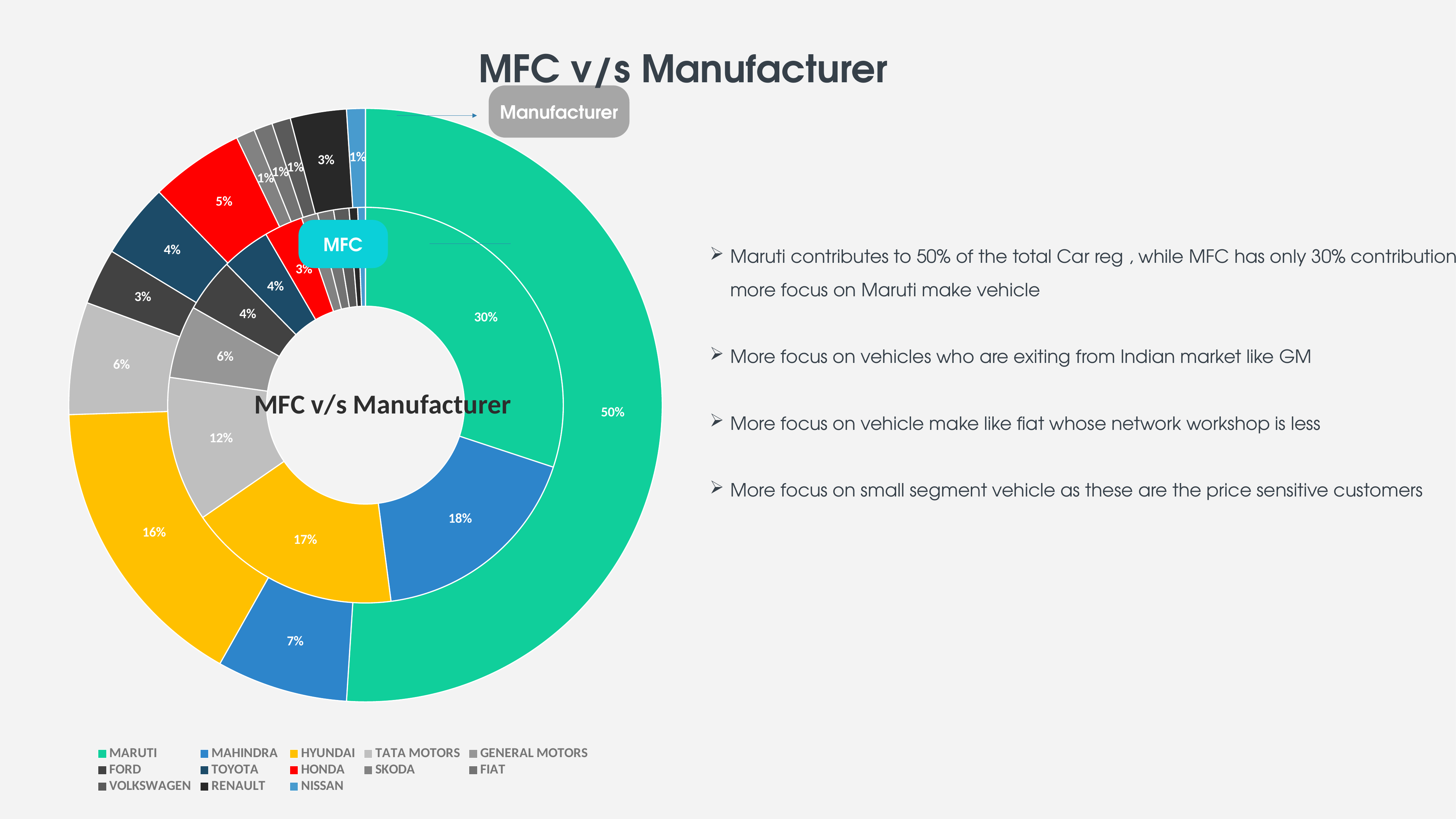

MFC v/s Manufacturer
Manufacturer

### Chart: MFC v/s Manufacturer

| Category | MFC share | Market sare(18-19) |
|---|---|---|
| MARUTI  | 0.2987971091620389 | 0.5 |
| MAHINDRA  | 0.17743960155510508 | 0.07 |
| HYUNDAI | 0.17334871646957023 | 0.16 |
| TATA MOTORS | 0.11788005216183167 | 0.06 |
| GENERAL MOTORS | 0.05909236787903655 | 0.0 |
| FORD | 0.04390693744236402 | 0.03 |
| TOYOTA | 0.03953980589623696 | 0.04 |
| HONDA | 0.03141084754851579 | 0.05 |
| SKODA | 0.01323342419675248 | 0.01 |
| FIAT | 0.013074988726706939 | 0.01 |
| VOLKSWAGEN | 0.012492027445898349 | 0.01 |
| RENAULT | 0.0069650670100789335 | 0.03 |
| NISSAN | 0.006276482082573317 | 0.01 |
MFC
Maruti contributes to 50% of the total Car reg , while MFC has only 30% contribution, more focus on Maruti make vehicle

More focus on vehicles who are exiting from Indian market like GM

More focus on vehicle make like fiat whose network workshop is less

More focus on small segment vehicle as these are the price sensitive customers